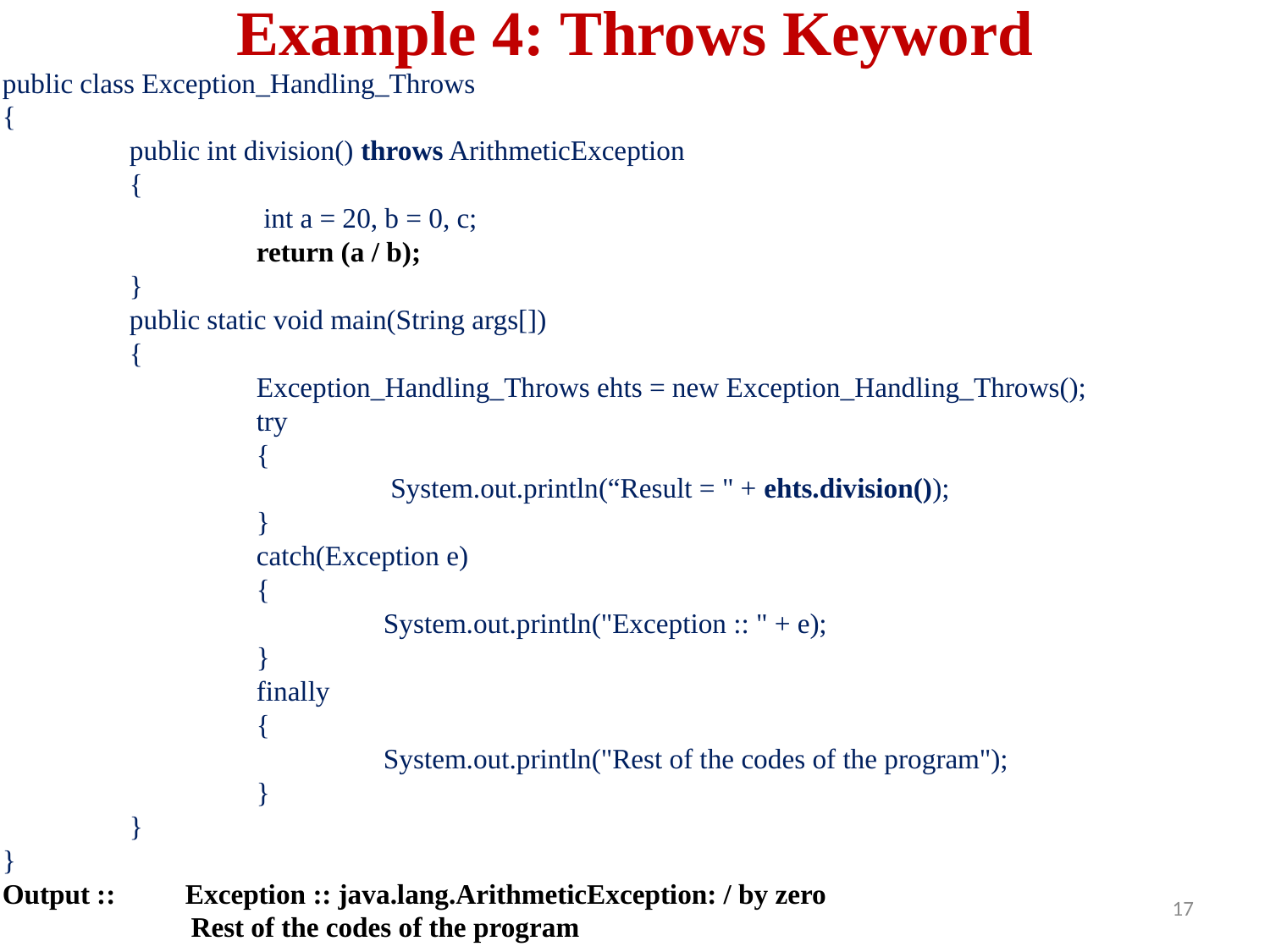

# Example 4: Throws Keyword

public class Exception_Handling_Throws
{
	public int division() throws ArithmeticException
	{
		 int a = 20, b = 0, c;
		return (a / b);
	}
	public static void main(String args[])
	{
		Exception_Handling_Throws ehts = new Exception_Handling_Throws();
		try
		{
			 System.out.println(“Result = " + ehts.division());
		}
		catch(Exception e)
		{
			System.out.println("Exception :: " + e);
		}
		finally
		{
			System.out.println("Rest of the codes of the program");
		}
	}
}
Output ::          Exception :: java.lang.ArithmeticException: / by zero
                           Rest of the codes of the program
17